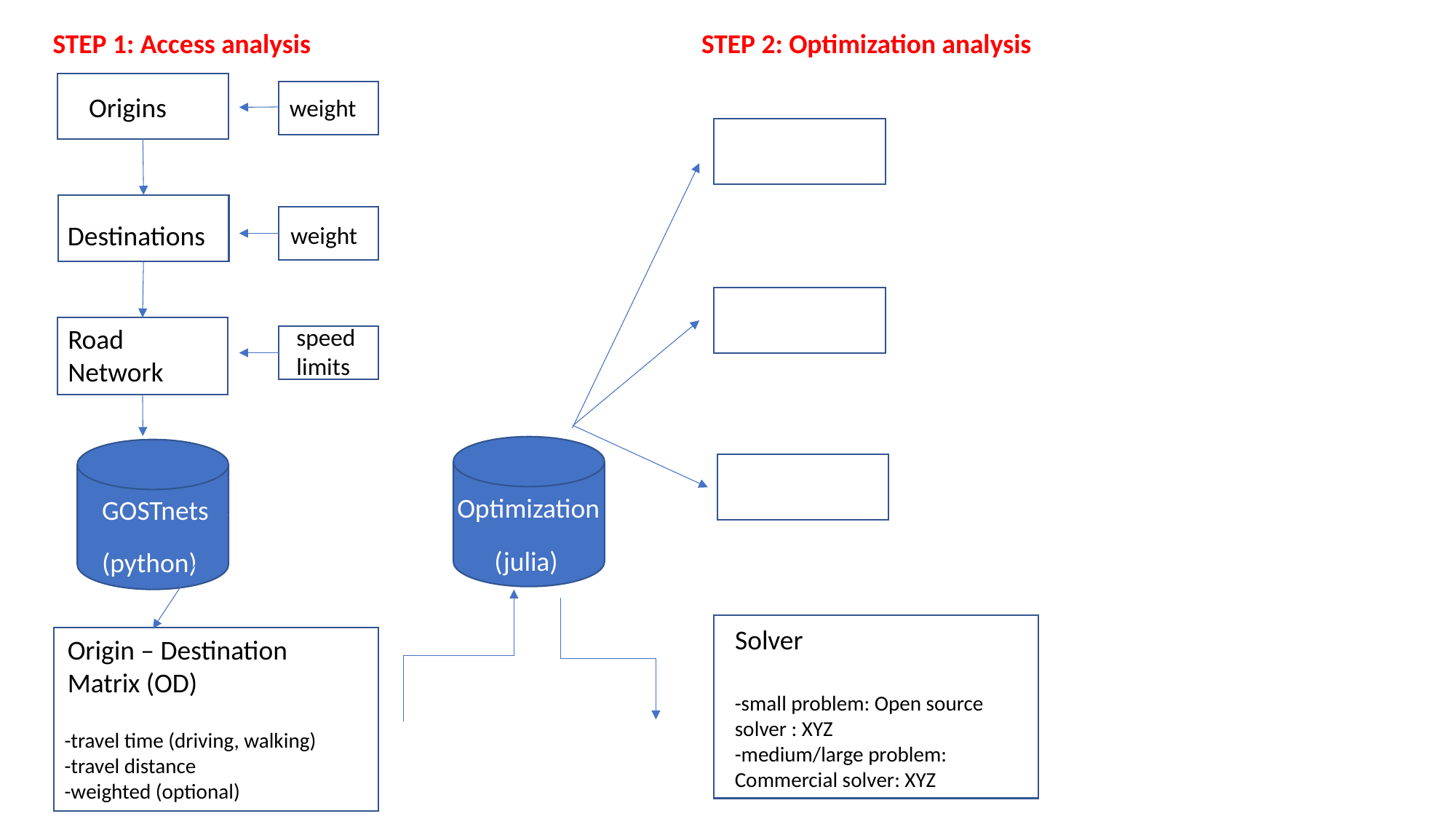

STEP 1: Access analysis
STEP 2: Optimization analysis

Origins
weight

Destinations
weight

Road Network
speed limits

Optimization

      (julia)
GOSTnets

(python)

Solver
Origin – Destination Matrix (OD)

-small problem: Open source solver : XYZ
-medium/large problem: Commercial solver: XYZ
-travel time (driving, walking)
-travel distance
-weighted (optional)